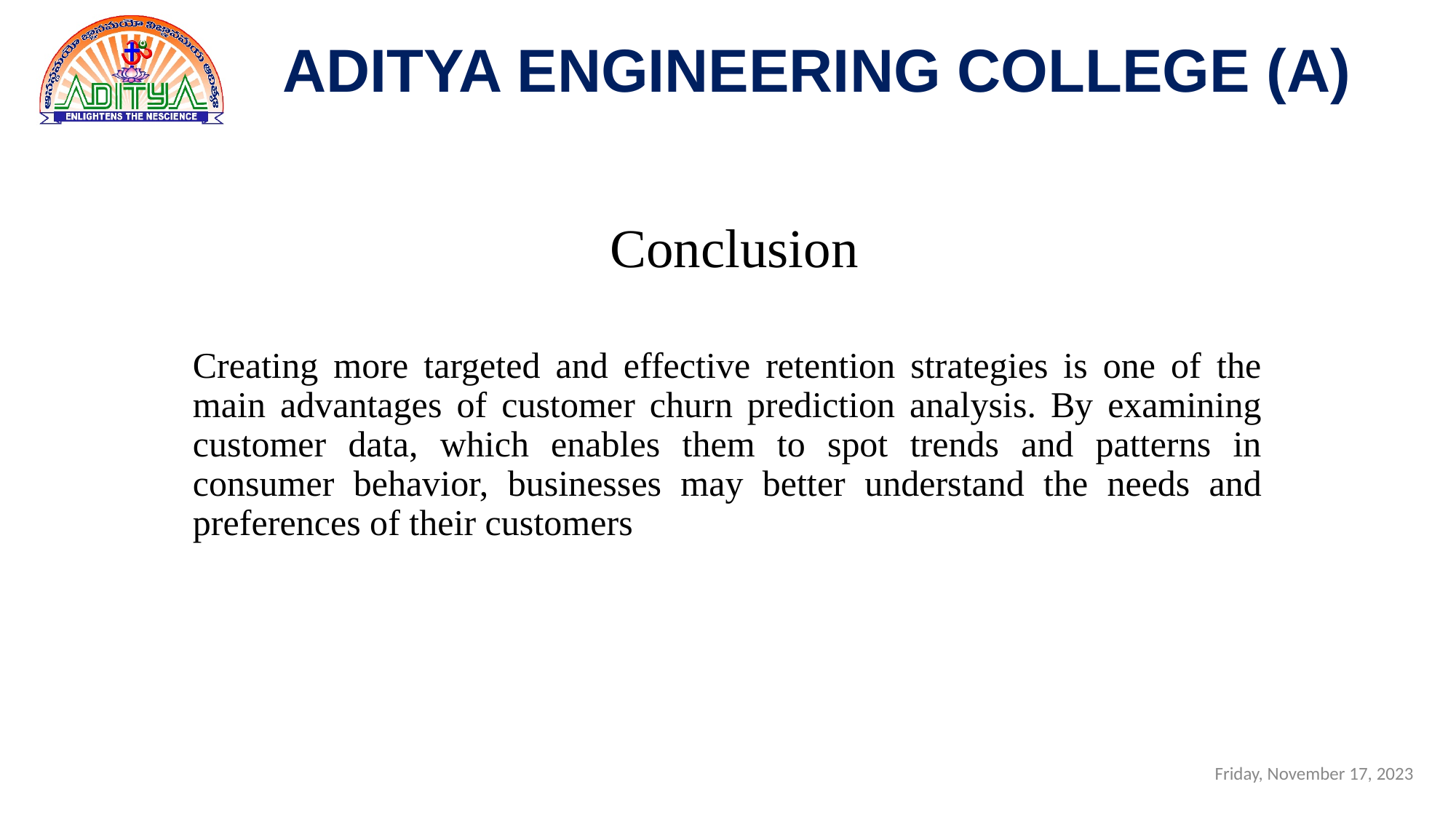

# Conclusion
Creating more targeted and effective retention strategies is one of the main advantages of customer churn prediction analysis. By examining customer data, which enables them to spot trends and patterns in consumer behavior, businesses may better understand the needs and preferences of their customers
Friday, November 17, 2023